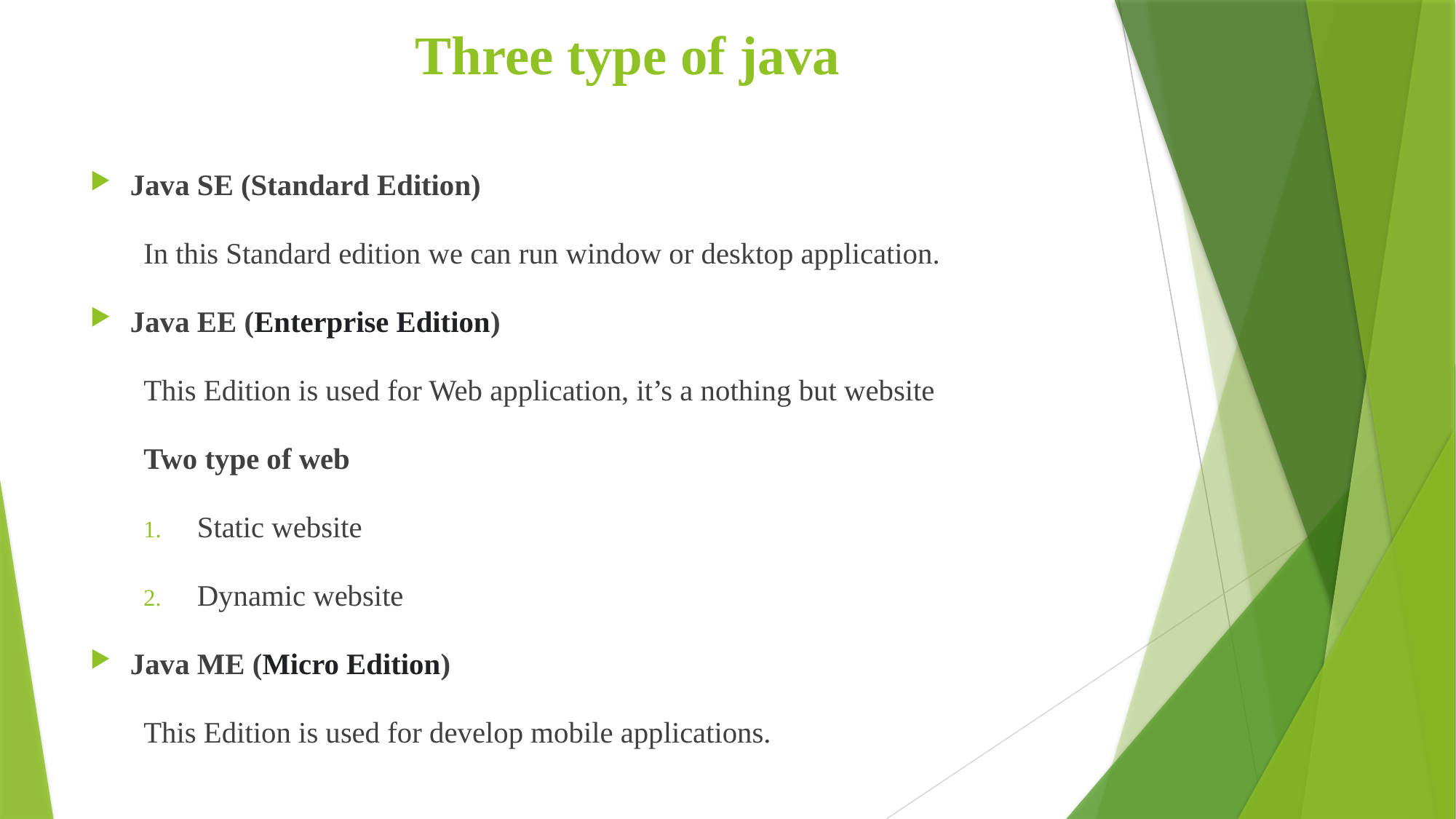

# Three type of java
Java SE (Standard Edition)
In this Standard edition we can run window or desktop application.
Java EE (Enterprise Edition)
This Edition is used for Web application, it’s a nothing but website
Two type of web
Static website
Dynamic website
Java ME (Micro Edition)
This Edition is used for develop mobile applications.